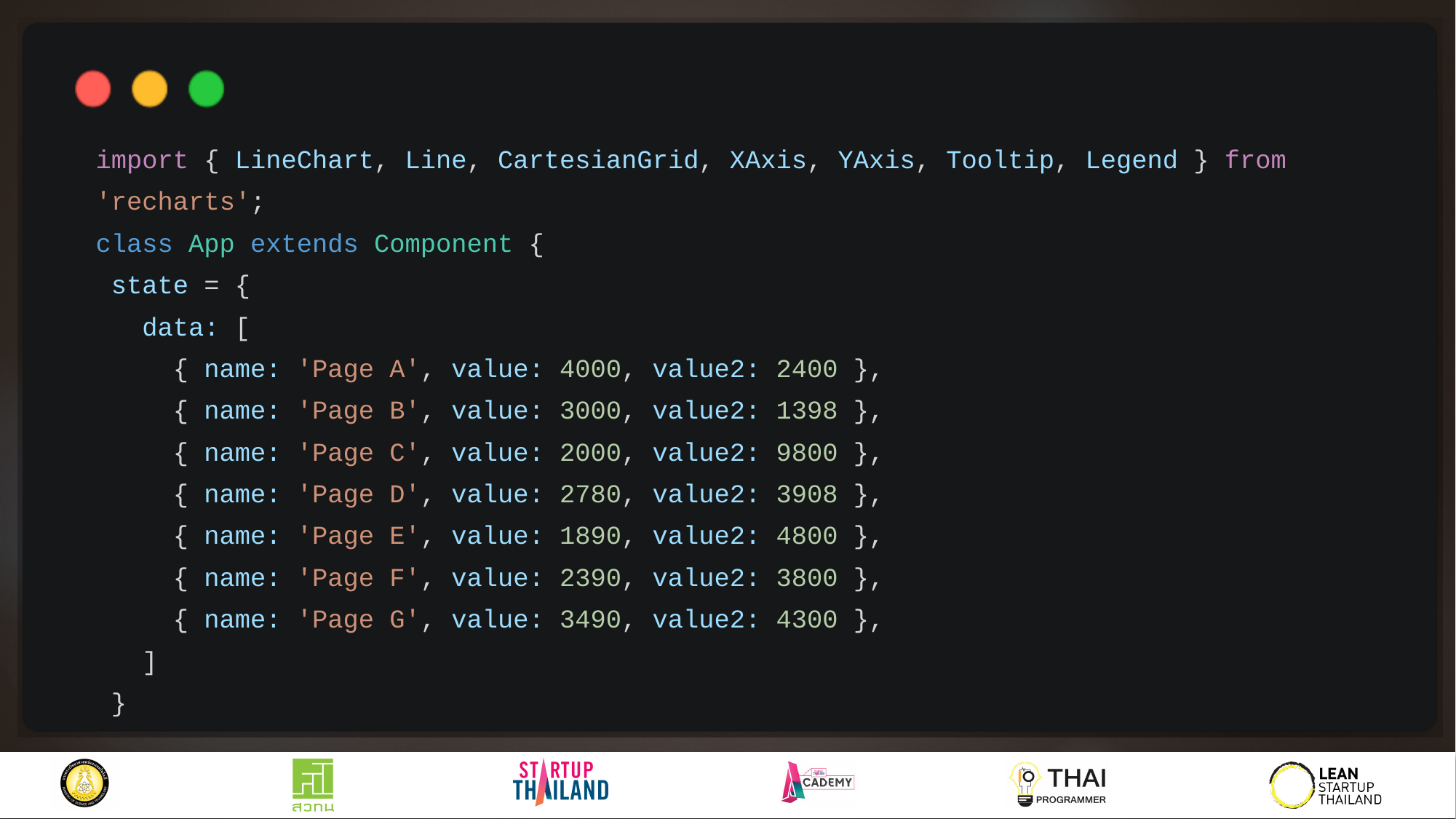

import { LineChart, Line, CartesianGrid, XAxis, YAxis, Tooltip, Legend } from 'recharts';
class App extends Component {
 state = {
   data: [
     { name: 'Page A', value: 4000, value2: 2400 },
     { name: 'Page B', value: 3000, value2: 1398 },
     { name: 'Page C', value: 2000, value2: 9800 },
     { name: 'Page D', value: 2780, value2: 3908 },
     { name: 'Page E', value: 1890, value2: 4800 },
     { name: 'Page F', value: 2390, value2: 3800 },
     { name: 'Page G', value: 3490, value2: 4300 },
   ]
 }